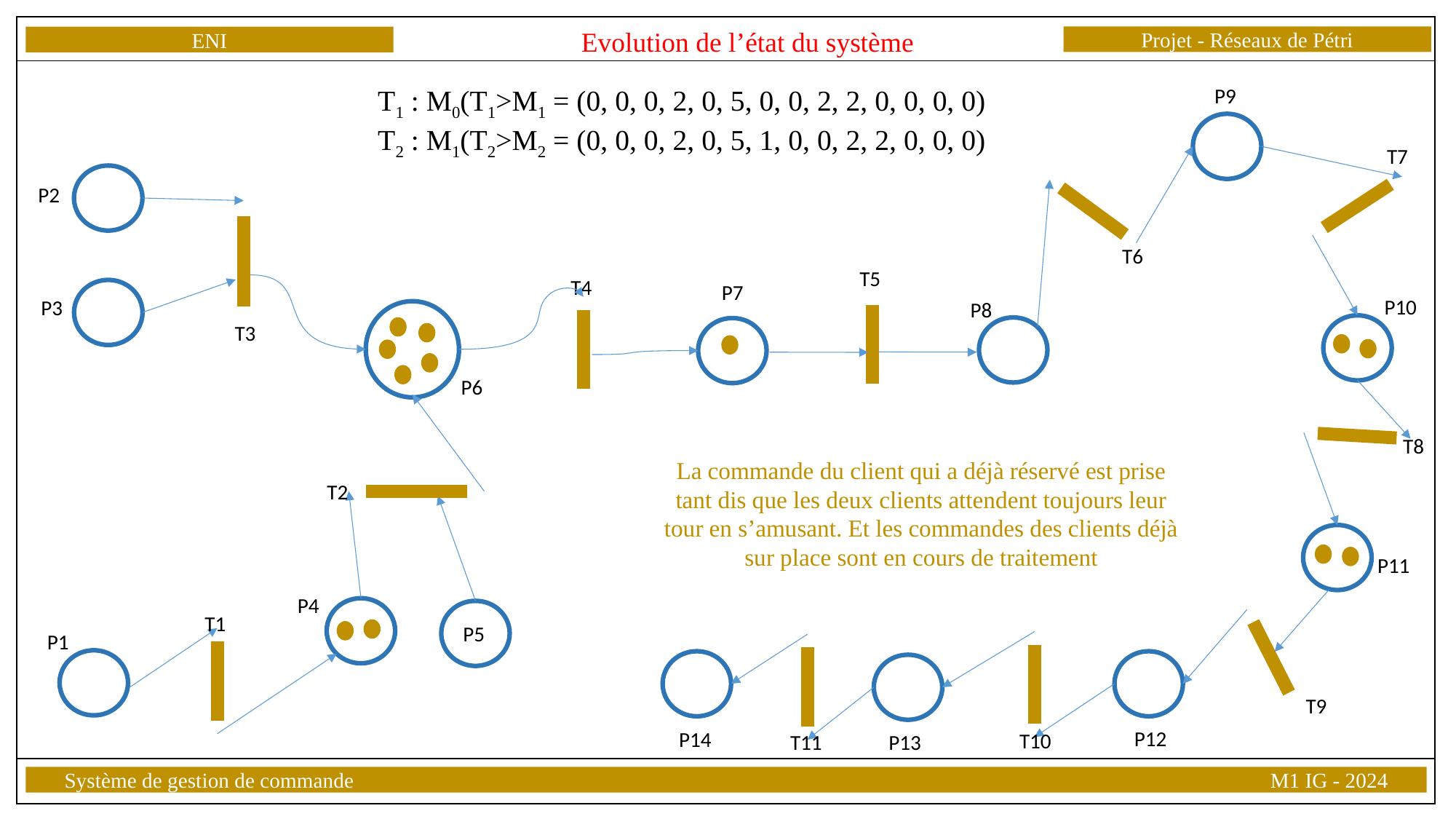

Projet - Réseaux de Pétri
ENI
Système de gestion de commande									 M1 IG - 2024
Evolution de l’état du système
T1 : M0(T1>M1 = (0, 0, 0, 2, 0, 5, 0, 0, 2, 2, 0, 0, 0, 0)
T2 : M1(T2>M2 = (0, 0, 0, 2, 0, 5, 1, 0, 0, 2, 2, 0, 0, 0)
P9

T7

P2

T6
T5
T4
P7

P10
P3
P8

T3

P6

T8
La commande du client qui a déjà réservé est prise tant dis que les deux clients attendent toujours leur tour en s’amusant. Et les commandes des clients déjà sur place sont en cours de traitement

T2

P11

P4

T1
P5

P1

T9
P12
P14
T10
T11
P13